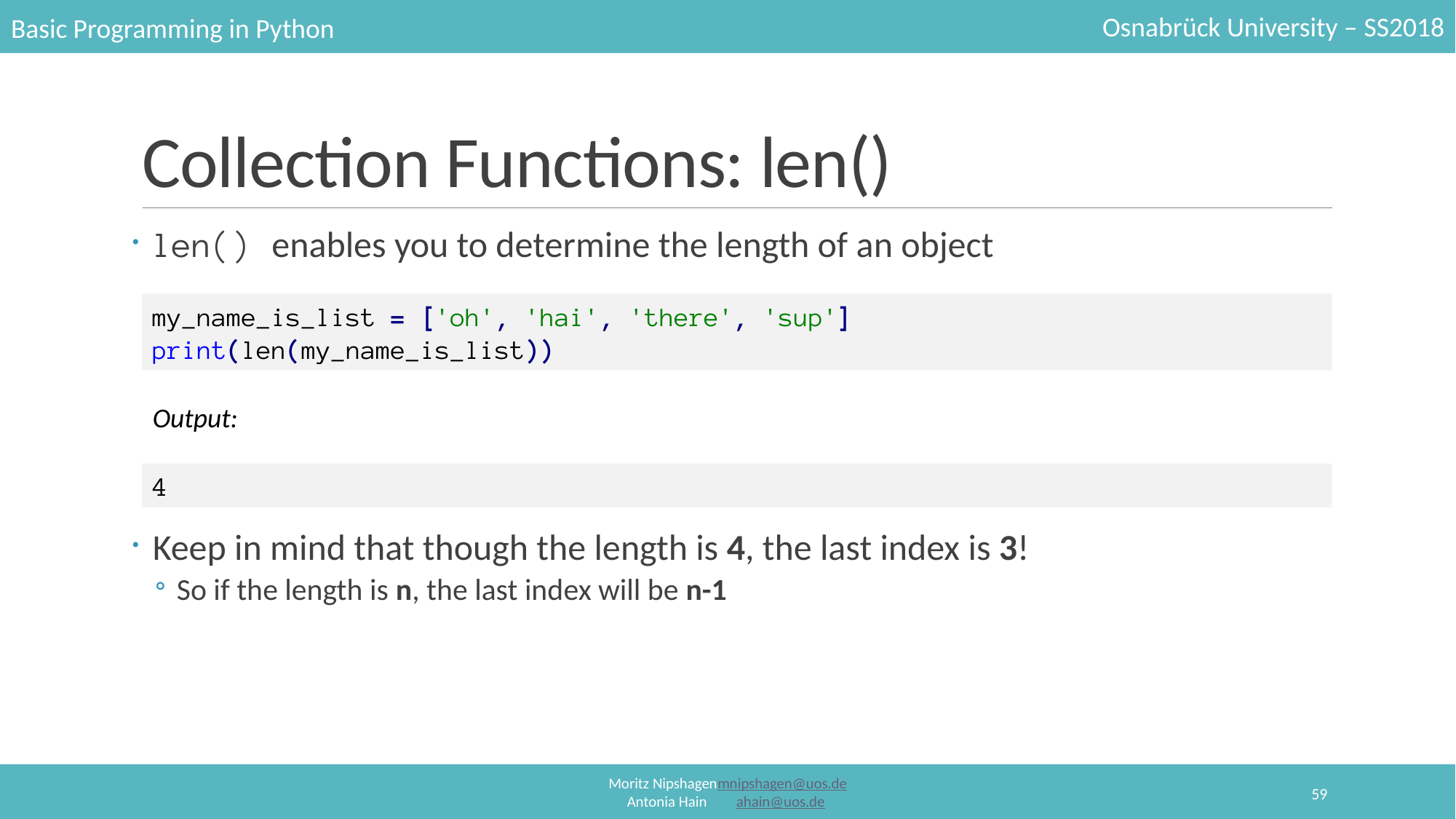

# Collection Functions: len()
len() enables you to determine the length of an object

Keep in mind that though the length is 4, the last index is 3!
So if the length is n, the last index will be n-1

my_name_is_list = ['oh', 'hai', 'there', 'sup']
print(len(my_name_is_list))
Output:

4
59